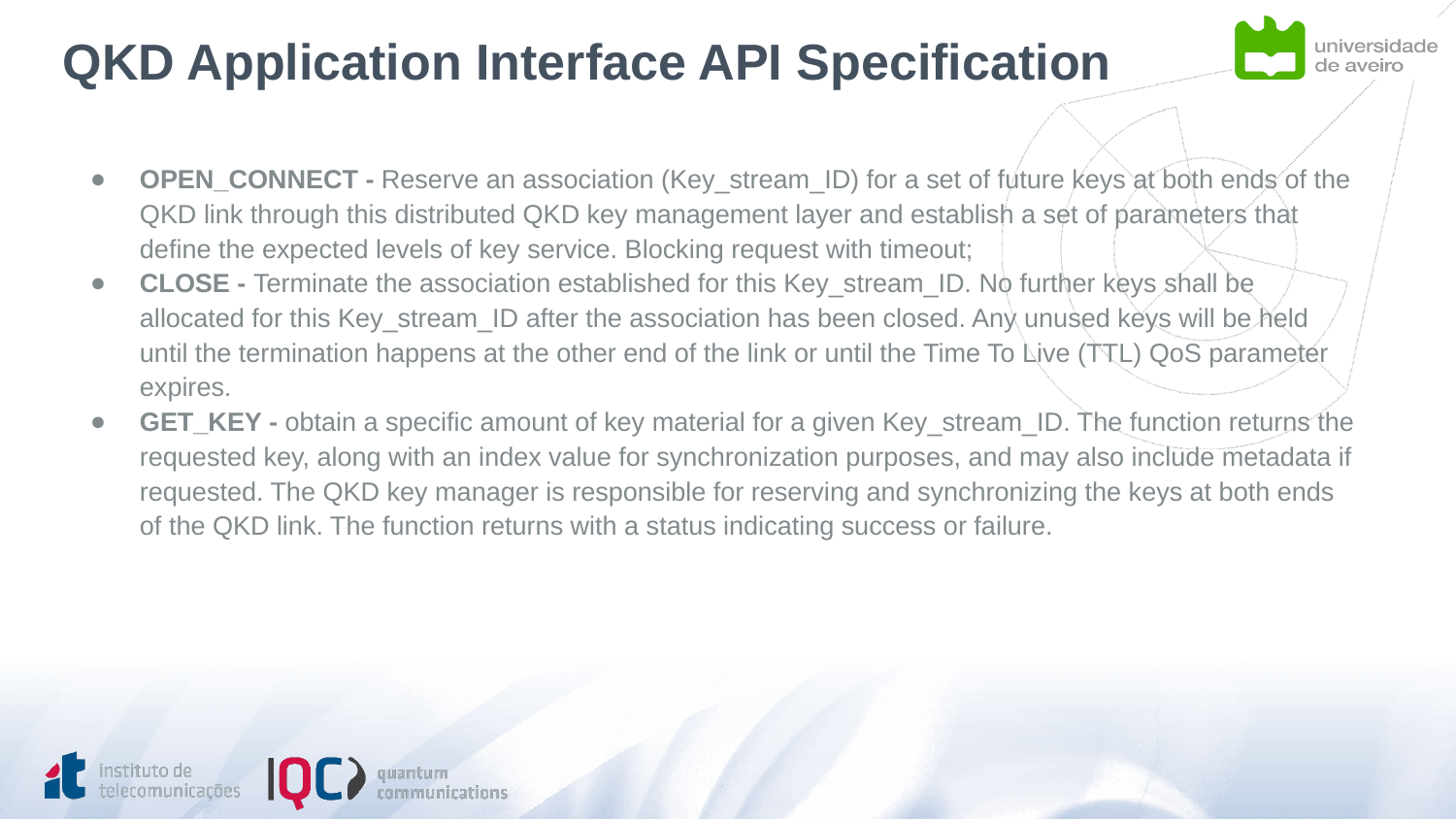

# QKD Application Interface API Specification

OPEN_CONNECT - Reserve an association (Key_stream_ID) for a set of future keys at both ends of the QKD link through this distributed QKD key management layer and establish a set of parameters that define the expected levels of key service. Blocking request with timeout;
CLOSE - Terminate the association established for this Key_stream_ID. No further keys shall be allocated for this Key_stream_ID after the association has been closed. Any unused keys will be held until the termination happens at the other end of the link or until the Time To Live (TTL) QoS parameter expires.
GET_KEY - obtain a specific amount of key material for a given Key_stream_ID. The function returns the requested key, along with an index value for synchronization purposes, and may also include metadata if requested. The QKD key manager is responsible for reserving and synchronizing the keys at both ends of the QKD link. The function returns with a status indicating success or failure.